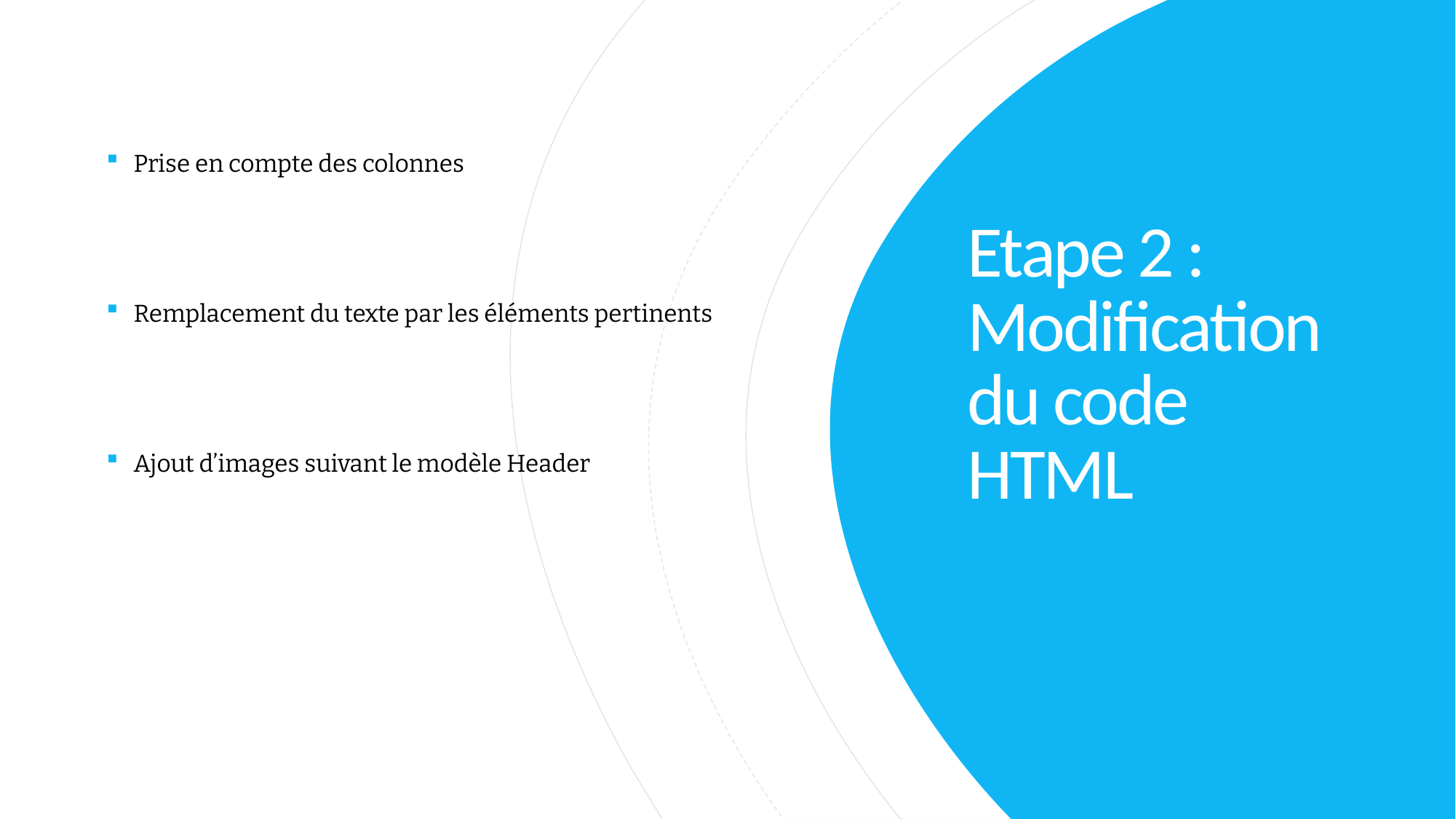

Prise en compte des colonnes

Remplacement du texte par les éléments pertinents

Ajout d’images suivant le modèle Header

# Etape 2 : Modification du code HTML